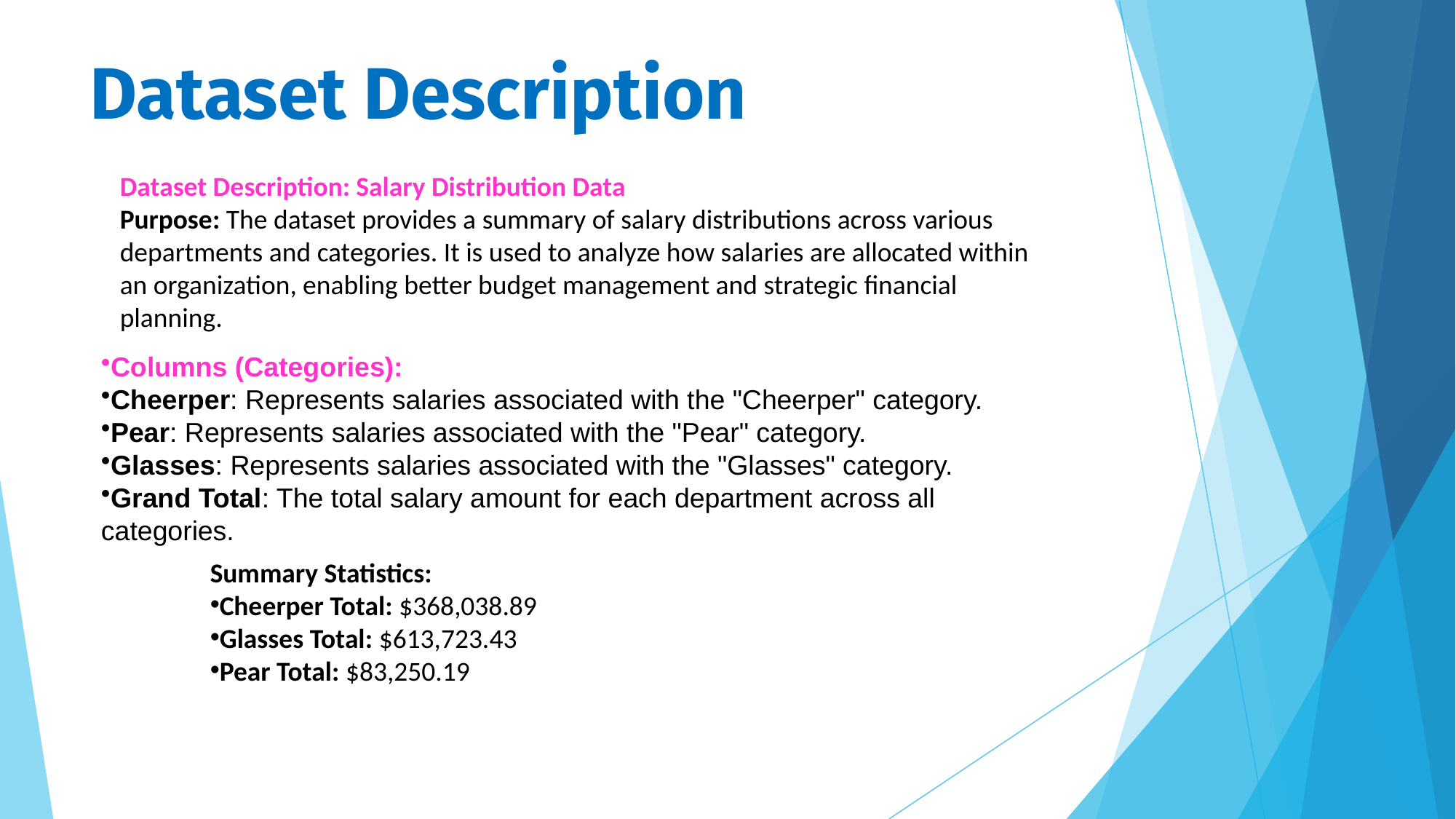

# Dataset Description
Dataset Description: Salary Distribution Data
Purpose: The dataset provides a summary of salary distributions across various departments and categories. It is used to analyze how salaries are allocated within an organization, enabling better budget management and strategic financial planning.
Columns (Categories):
Cheerper: Represents salaries associated with the "Cheerper" category.
Pear: Represents salaries associated with the "Pear" category.
Glasses: Represents salaries associated with the "Glasses" category.
Grand Total: The total salary amount for each department across all categories.

Summary Statistics:
Cheerper Total: $368,038.89
Glasses Total: $613,723.43
Pear Total: $83,250.19